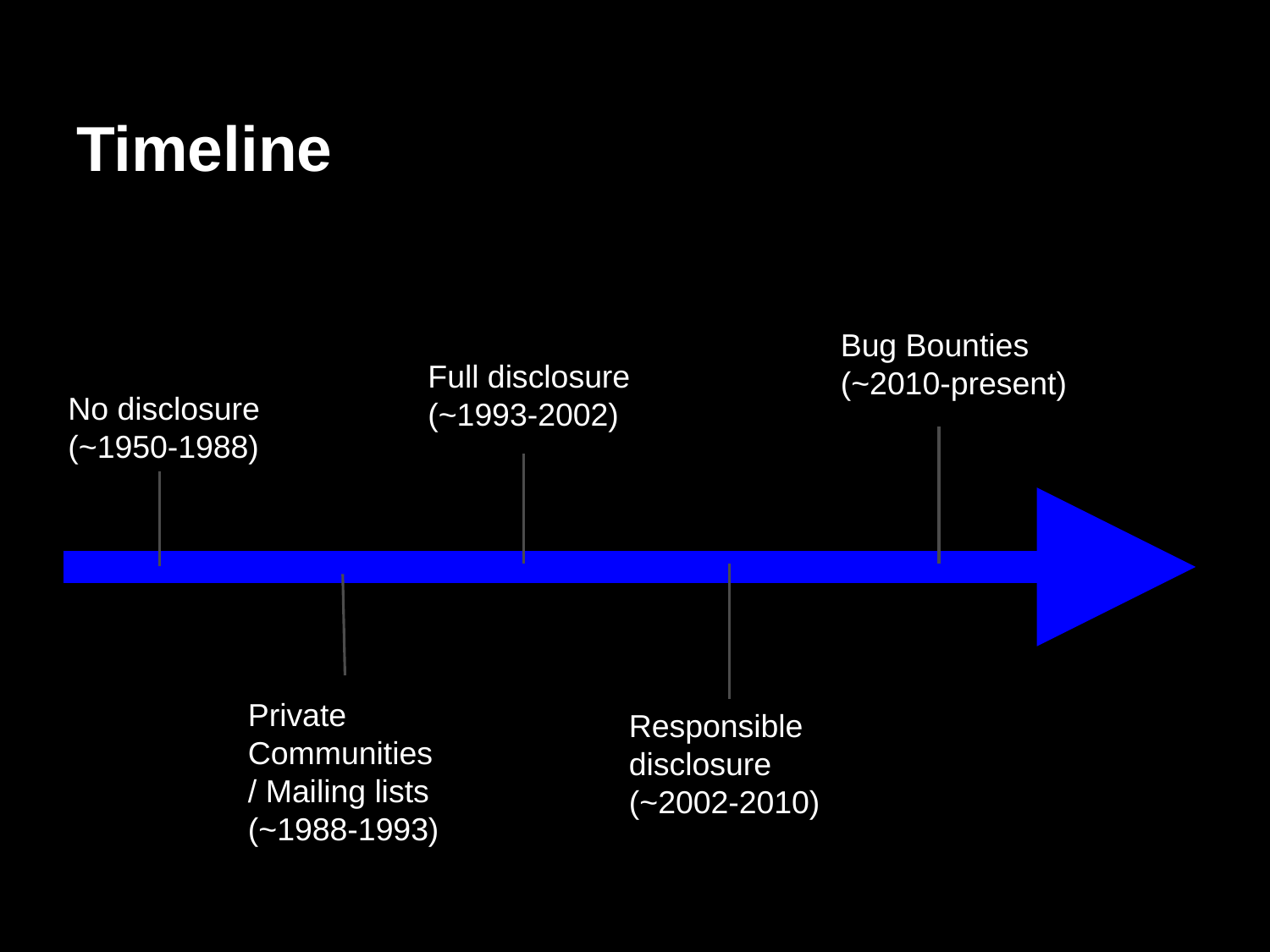

# Timeline
Bug Bounties
(~2010-present)
Full disclosure
(~1993-2002)
No disclosure
(~1950-1988)
Private Communities / Mailing lists
(~1988-1993)
Responsible disclosure
(~2002-2010)